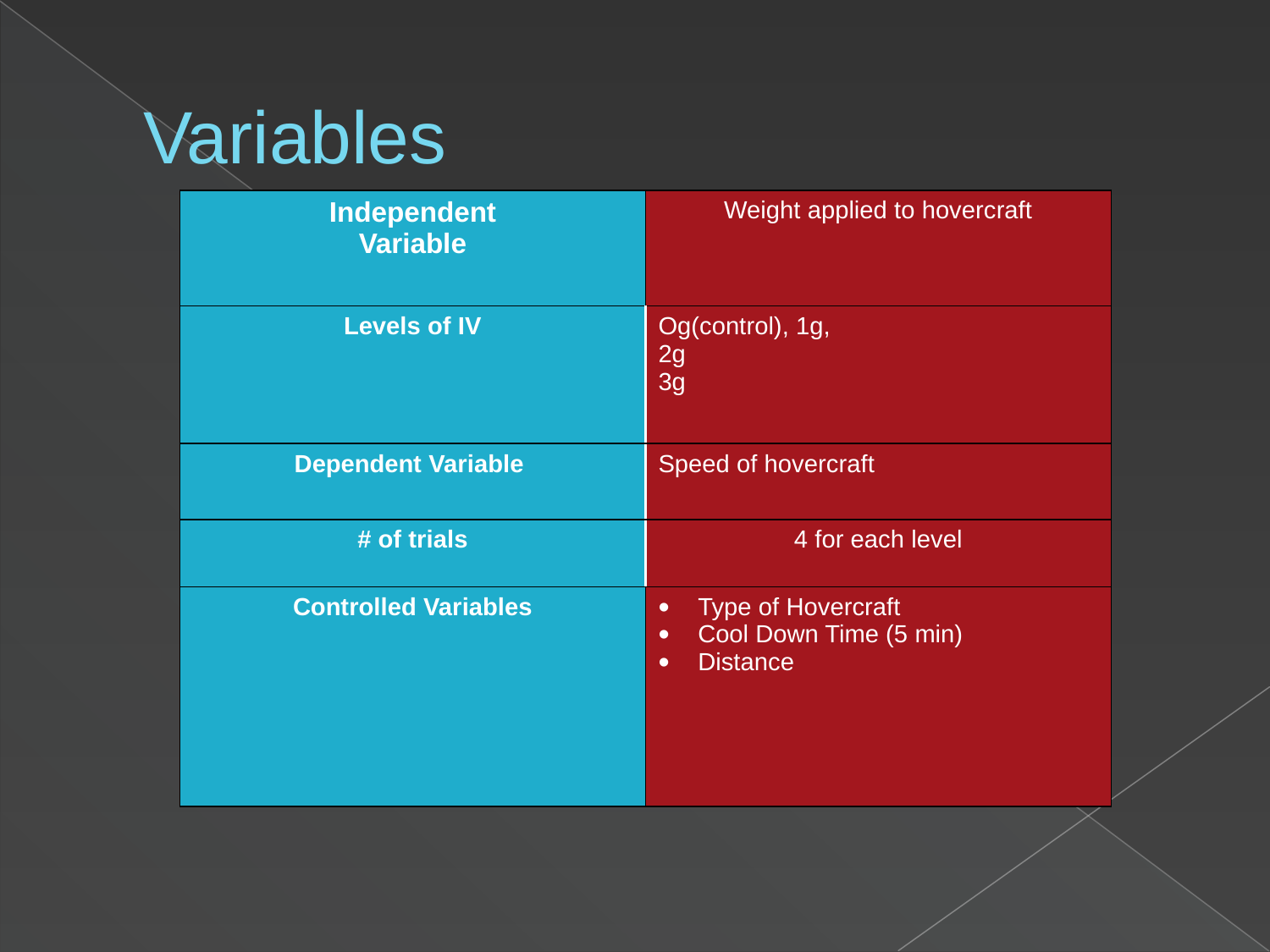

# Variables
| Independent Variable | Weight applied to hovercraft |
| --- | --- |
| Levels of IV | Og(control), 1g, 2g 3g |
| Dependent Variable | Speed of hovercraft |
| # of trials | 4 for each level |
| Controlled Variables | Type of Hovercraft Cool Down Time (5 min) Distance |